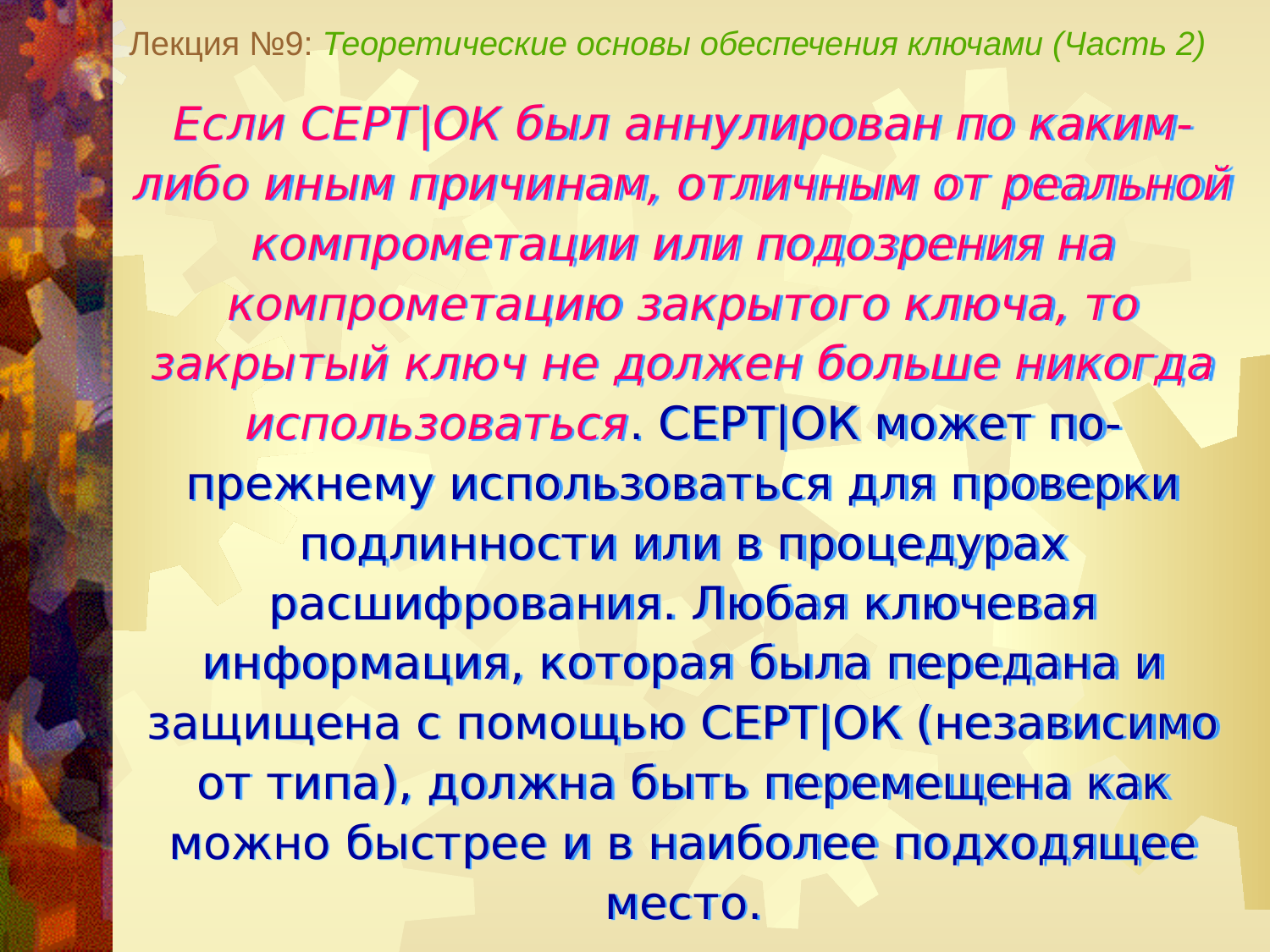

Лекция №9: Теоретические основы обеспечения ключами (Часть 2)
Если СЕРТ|ОК был аннулирован по каким-либо иным причинам, отличным от реальной компрометации или подозрения на компрометацию закрытого ключа, то закрытый ключ не должен больше никогда использоваться. СЕРТ|ОК может по-прежнему использоваться для проверки подлинности или в процедурах расшифрования. Любая ключевая информация, которая была передана и защищена с помощью СЕРТ|ОК (независимо от типа), должна быть перемещена как можно быстрее и в наиболее подходящее место.